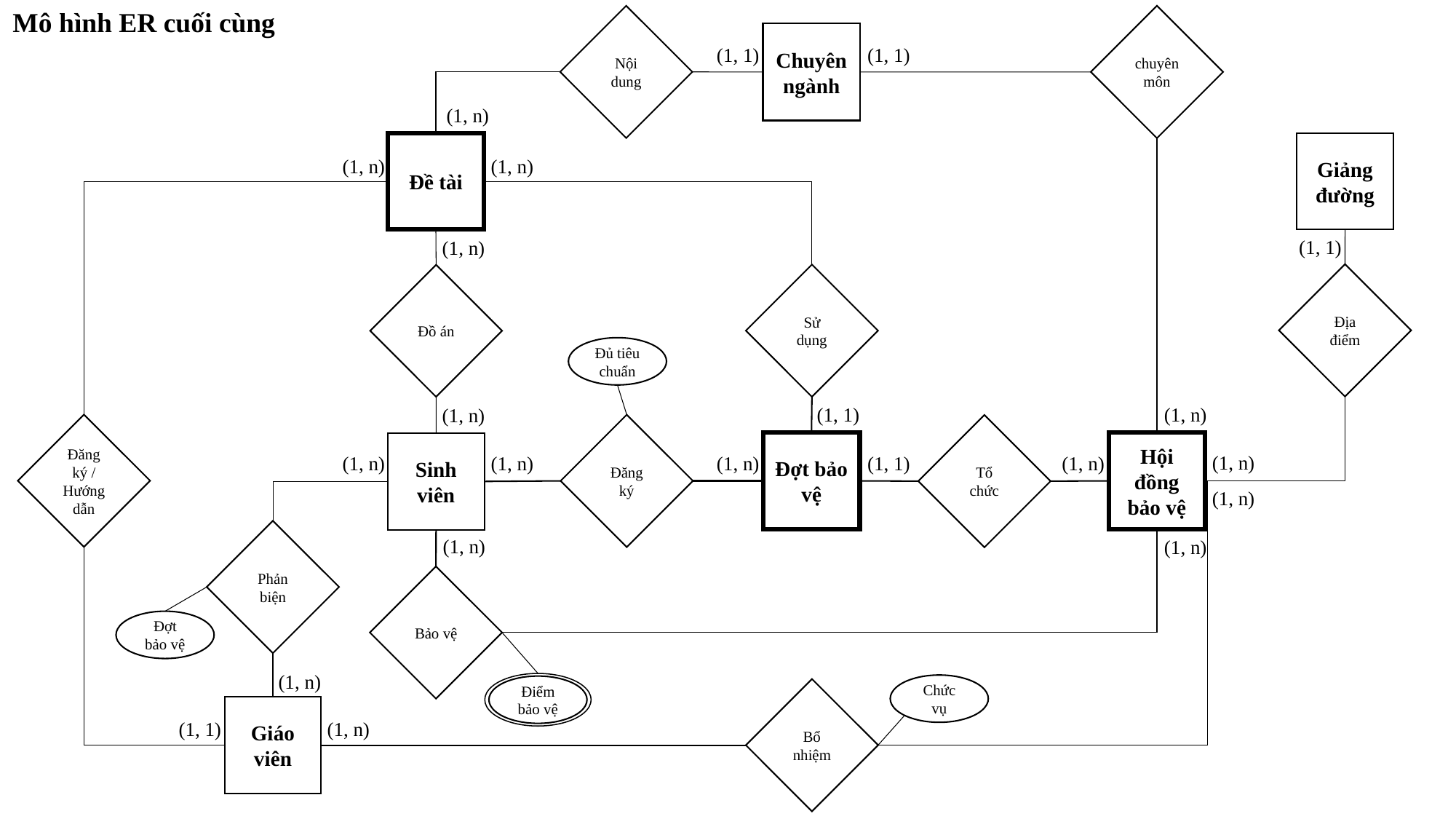

Mô hình ER cuối cùng
Nội dung
chuyên môn
Chuyên ngành
(1, 1)
(1, 1)
(1, n)
Giảng đường
Đề tài
(1, n)
(1, n)
(1, 1)
(1, n)
Địa điểm
Sử dụng
Đồ án
Đủ tiêu chuẩn
(1, 1)
(1, n)
(1, n)
Đăng ký / Hướng dẫn
Đăng ký
Tổ chức
Đợt bảo vệ
Hội đồng bảo vệ
Sinh viên
(1, n)
(1, n)
(1, n)
(1, n)
(1, 1)
(1, n)
(1, n)
Phản biện
(1, n)
(1, n)
Bảo vệ
Đợt bảo vệ
(1, n)

Chức vụ
Điểm bảo vệ
Bổ nhiệm
Giáo viên
(1, n)
(1, 1)